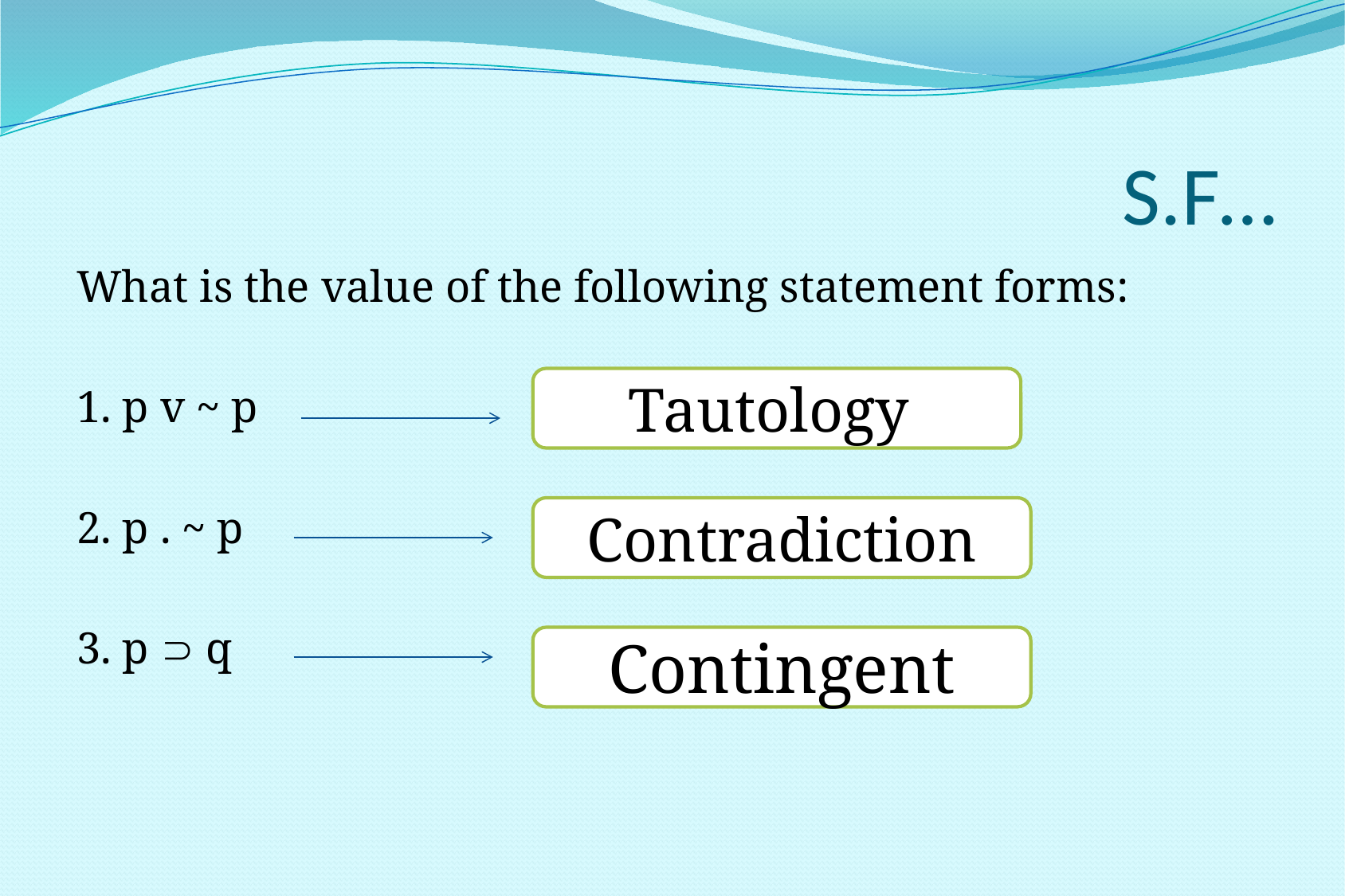

# S.F…
What is the value of the following statement forms:

1. p v ~ p

2. p . ~ p

3. p ⊃ q

Tautology
Contradiction
Contingent